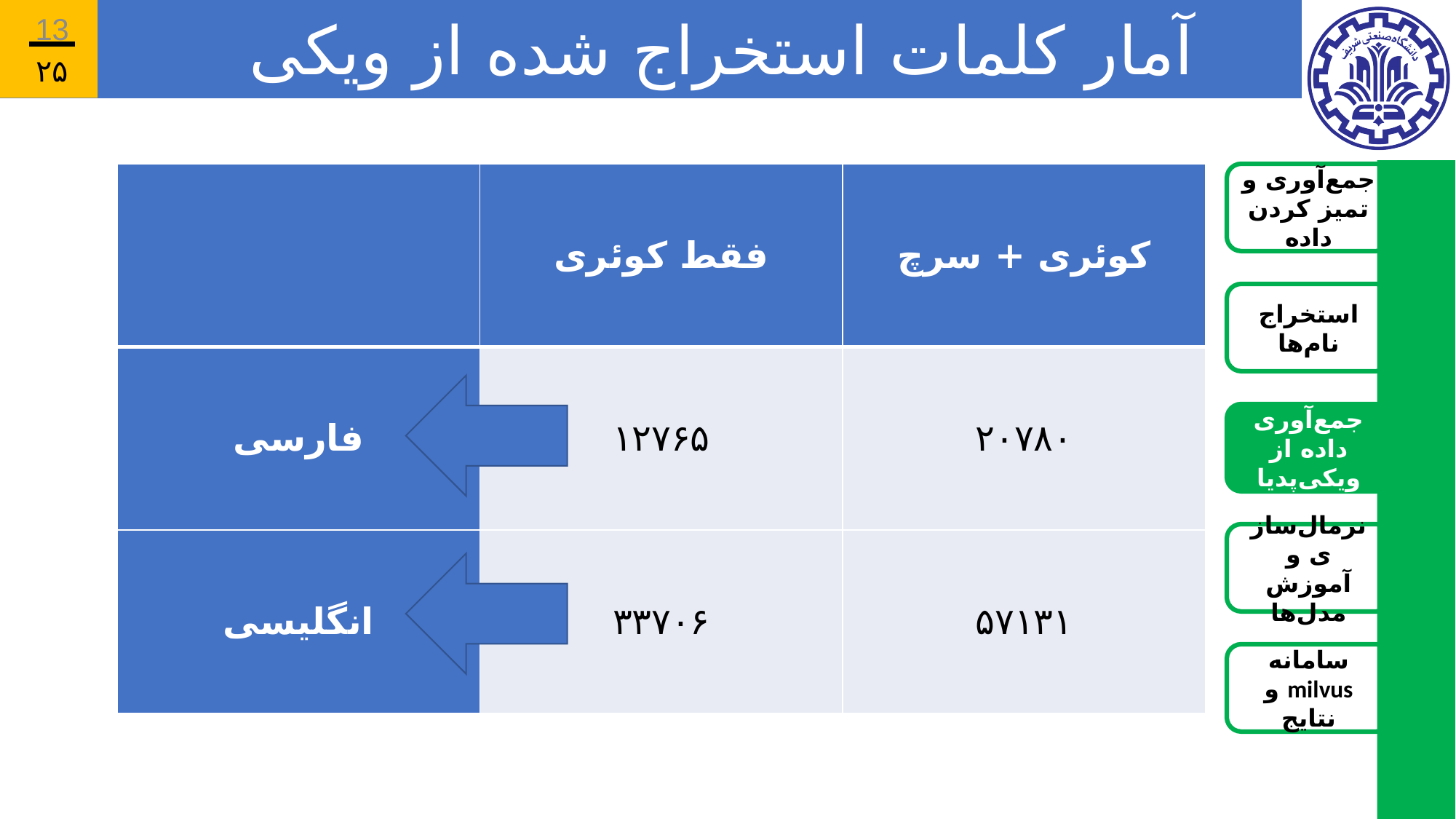

13
# آمار کلمات استخراج شده از ویکی
|  | فقط کوئری | کوئری + سرچ |
| --- | --- | --- |
| فارسی | ۱۲۷۶۵ | ۲۰۷۸۰ |
| انگلیسی | ۳۳۷۰۶ | ۵۷۱۳۱ |